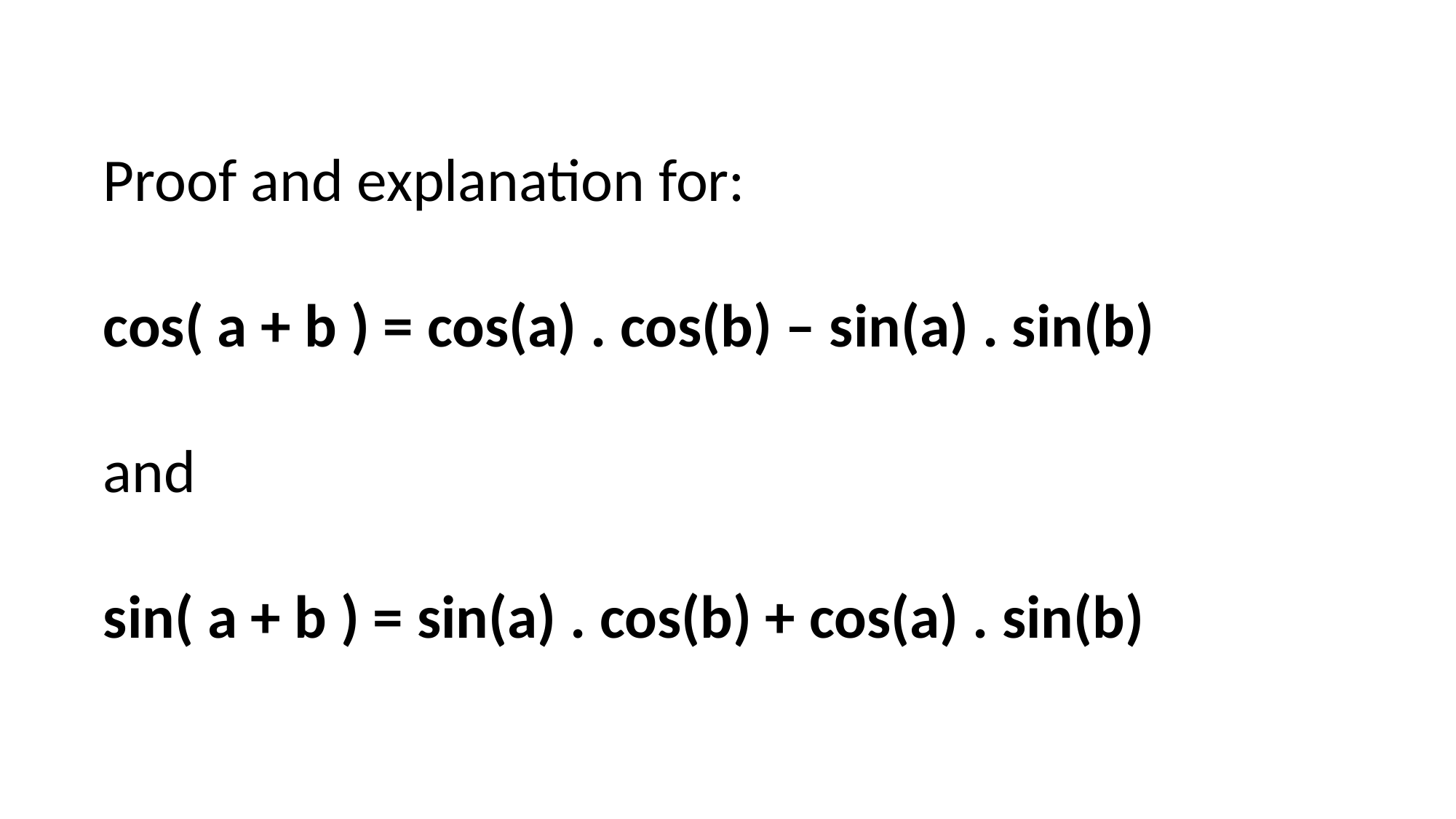

Proof and explanation for:
cos( a + b ) = cos(a) . cos(b) – sin(a) . sin(b)

and

sin( a + b ) = sin(a) . cos(b) + cos(a) . sin(b)